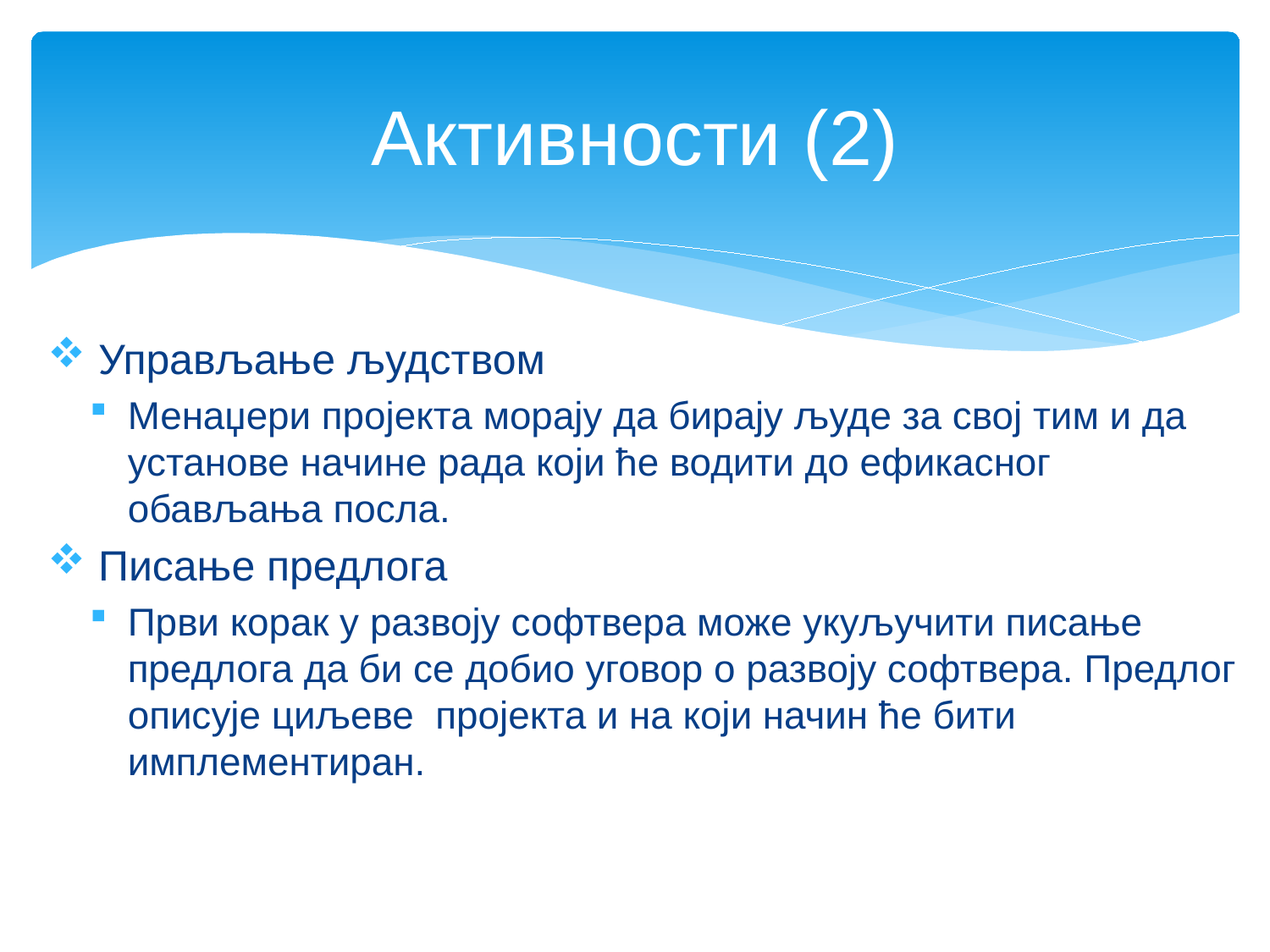

# Активности (2)
 Управљање људством
Менаџери пројекта морају да бирају људе за свој тим и да установе начине рада који ће водити до ефикасног обављања посла.
 Писање предлога
Први корак у развоју софтвера може укуључити писање предлога да би се добио уговор о развоју софтвера. Предлог описује циљеве  пројекта и на који начин ће бити имплементиран.